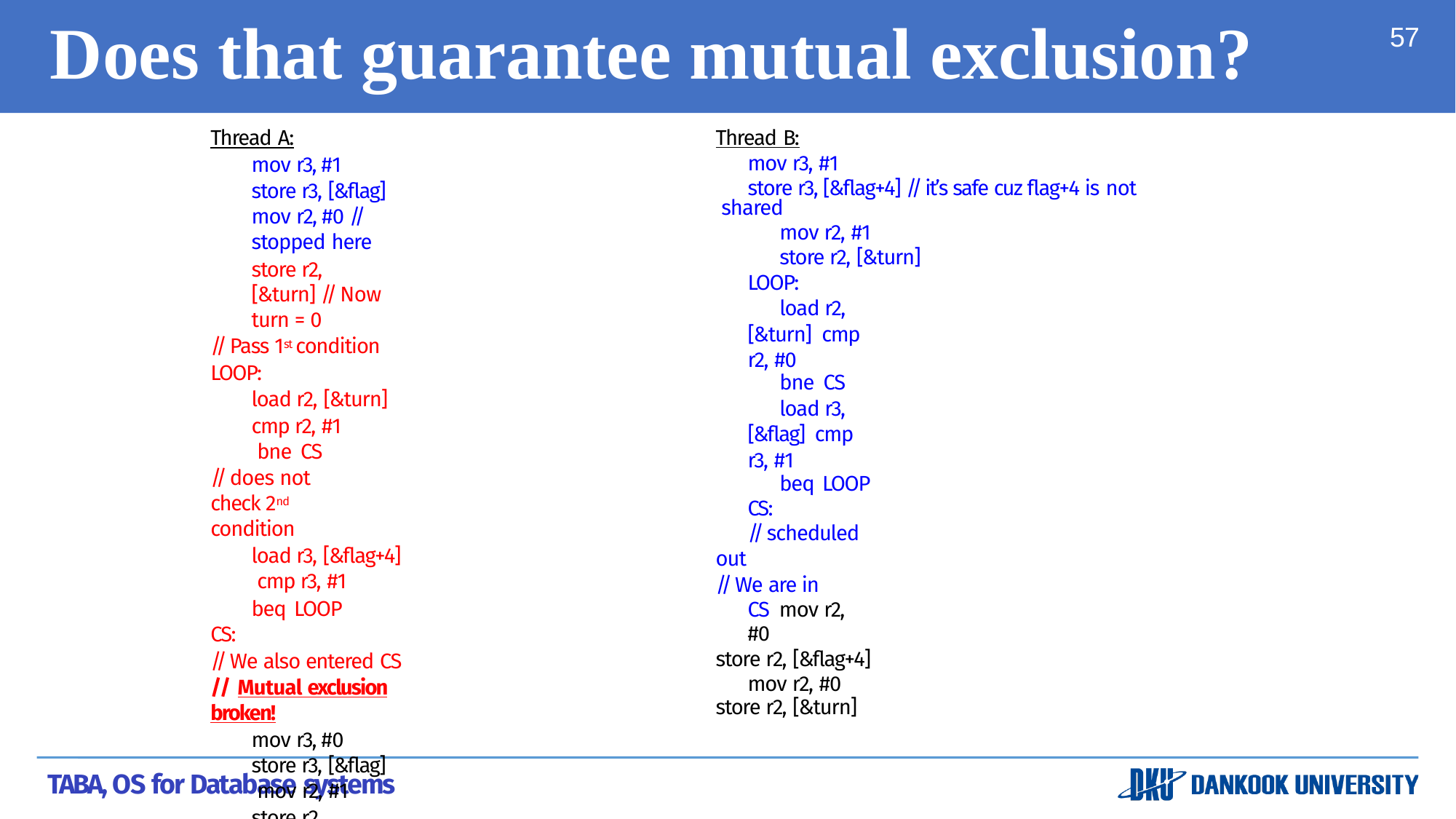

# Does that guarantee mutual exclusion?
57
Thread A:
mov r3, #1  store r3, [&flag]
mov r2, #0 // stopped here
store r2, [&turn] // Now turn = 0
// Pass 1st condition
LOOP:
load r2, [&turn]
cmp r2, #1  bne CS
// does not check 2nd condition
load r3, [&flag+4]  cmp r3, #1
beq LOOP
CS:
// We also entered CS
// Mutual exclusion broken!
mov r3, #0  store r3, [&flag]  mov r2, #1
store r2, [&turn]
Thread B:
mov r3, #1
store r3, [&flag+4] // it’s safe cuz flag+4 is not  shared
mov r2, #1
store r2, [&turn]
LOOP:
load r2, [&turn]  cmp r2, #0
bne CS
load r3, [&flag]  cmp r3, #1
beq LOOP
CS:
// scheduled out
// We are in CS  mov r2, #0
store r2, [&flag+4]  mov r2, #0
store r2, [&turn]
TABA, OS for Database systems